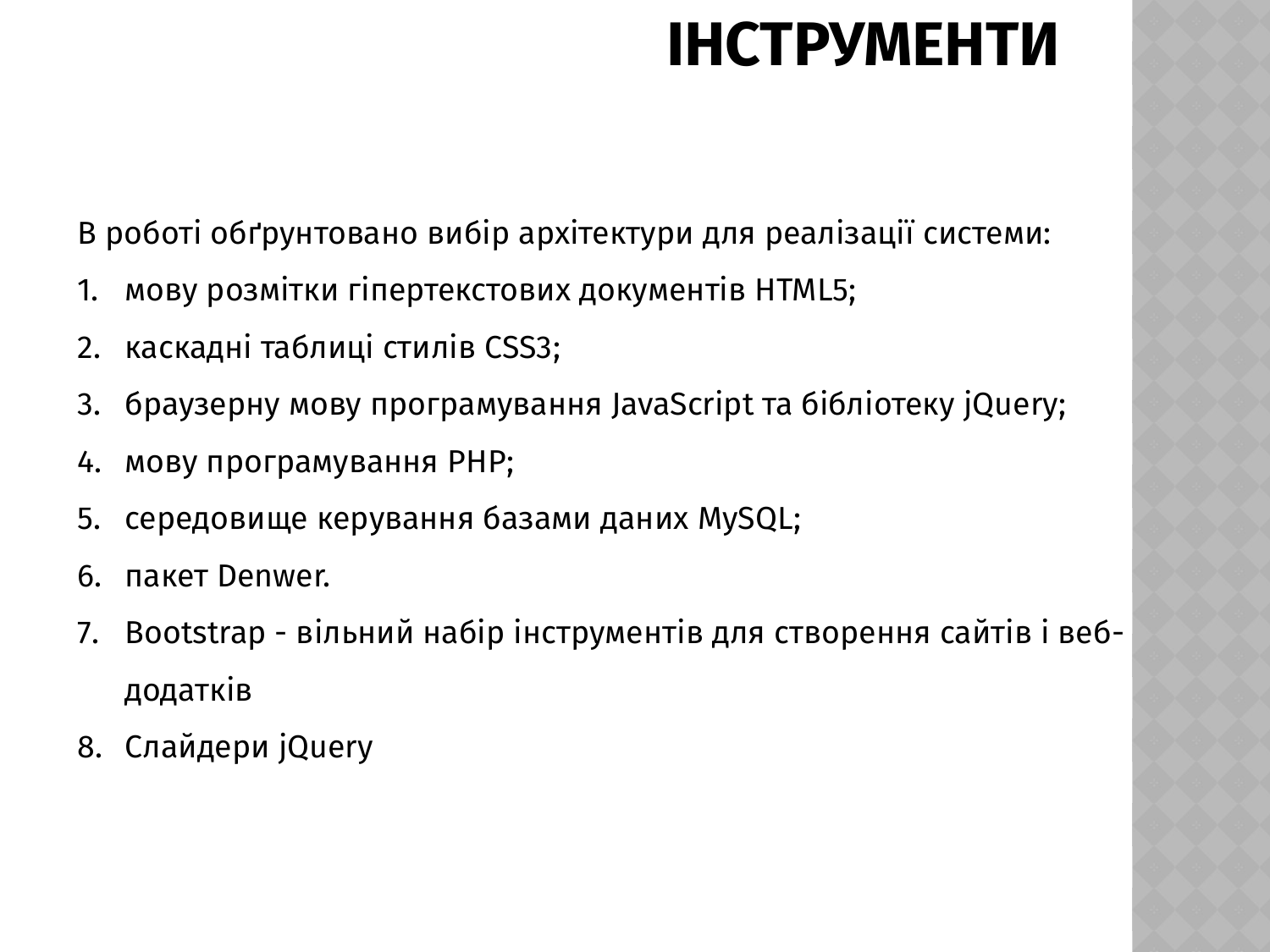

# Інструменти
В роботі обґрунтовано вибір архітектури для реалізації системи:
мову розмітки гіпертекстових документів HTML5;
каскадні таблиці стилів CSS3;
браузерну мову програмування JavaScript та бібліотеку jQuery;
мову програмування РНР;
середовище керування базами даних MySQL;
пакет Denwer.
Bootstrap - вільний набір інструментів для створення сайтів і веб-додатків
Слайдери jQuery